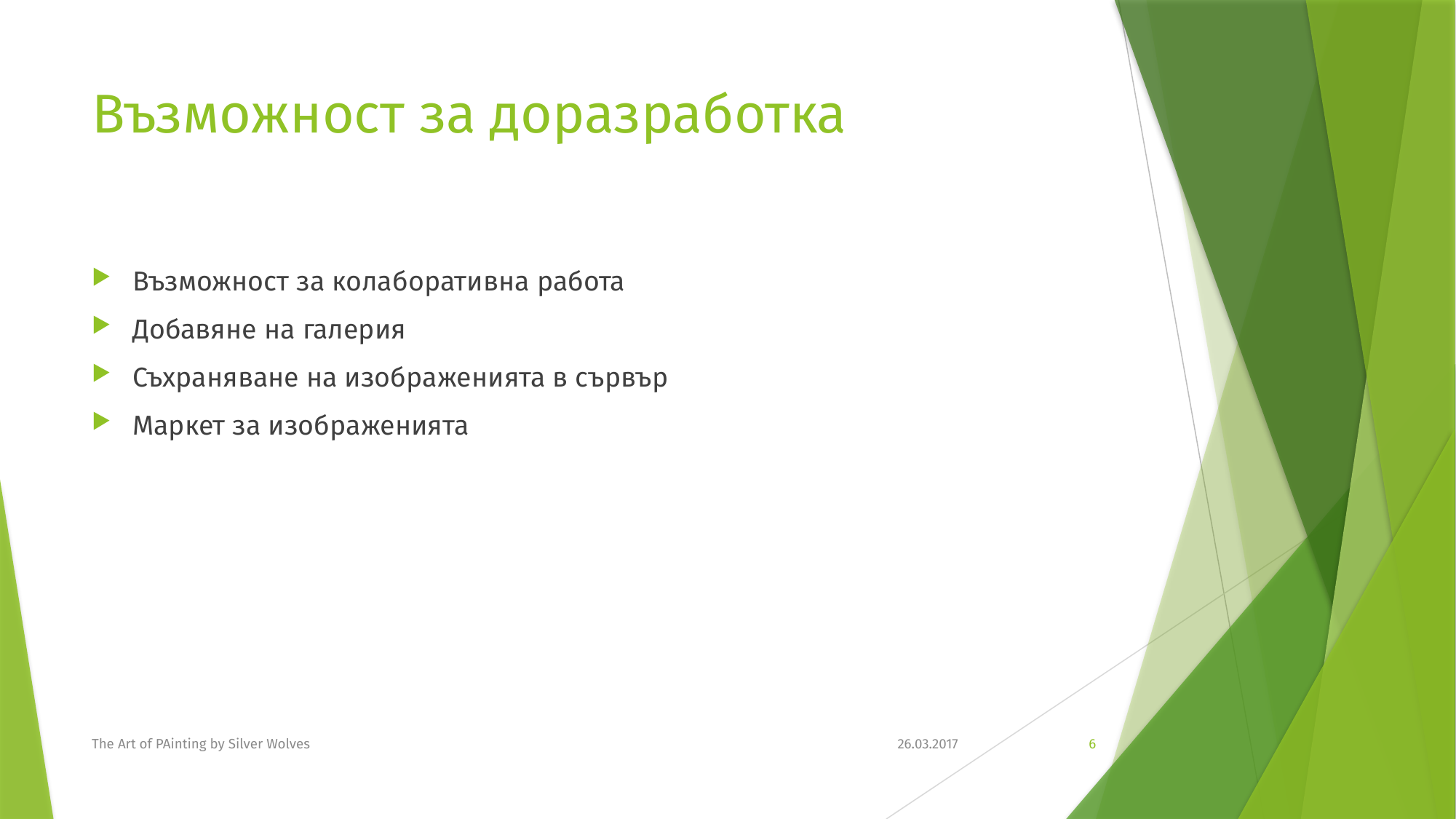

# Възможност за доразработка
Възможност за колаборативна работа
Добавяне на галерия
Съхраняване на изображенията в сървър
Маркет за изображенията

The Art of PAinting by Silver Wolves
26.03.2017
6